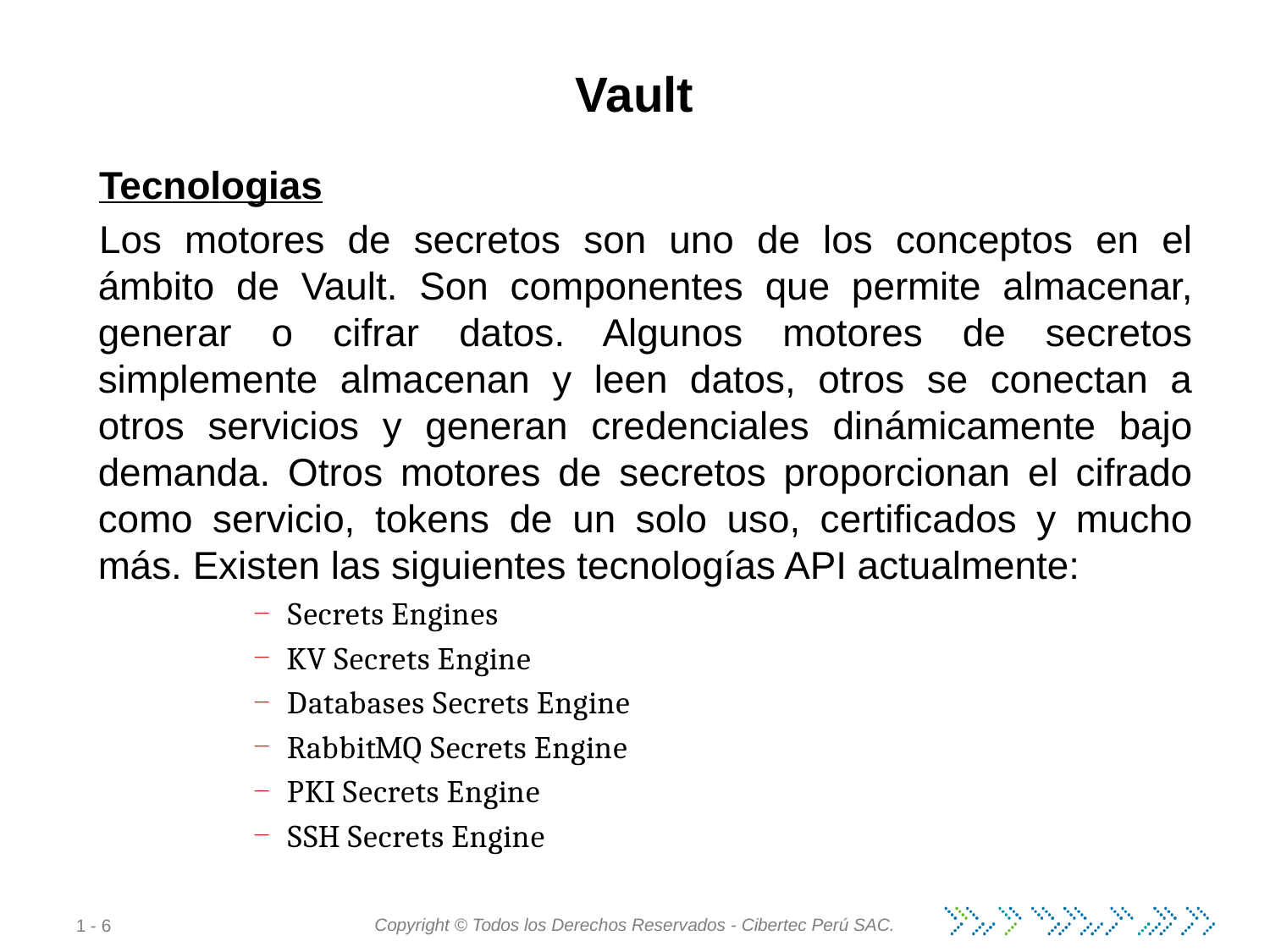

# Vault
Tecnologias
Los motores de secretos son uno de los conceptos en el ámbito de Vault. Son componentes que permite almacenar, generar o cifrar datos. Algunos motores de secretos simplemente almacenan y leen datos, otros se conectan a otros servicios y generan credenciales dinámicamente bajo demanda. Otros motores de secretos proporcionan el cifrado como servicio, tokens de un solo uso, certificados y mucho más. Existen las siguientes tecnologías API actualmente:
Secrets Engines
KV Secrets Engine
Databases Secrets Engine
RabbitMQ Secrets Engine
PKI Secrets Engine
SSH Secrets Engine